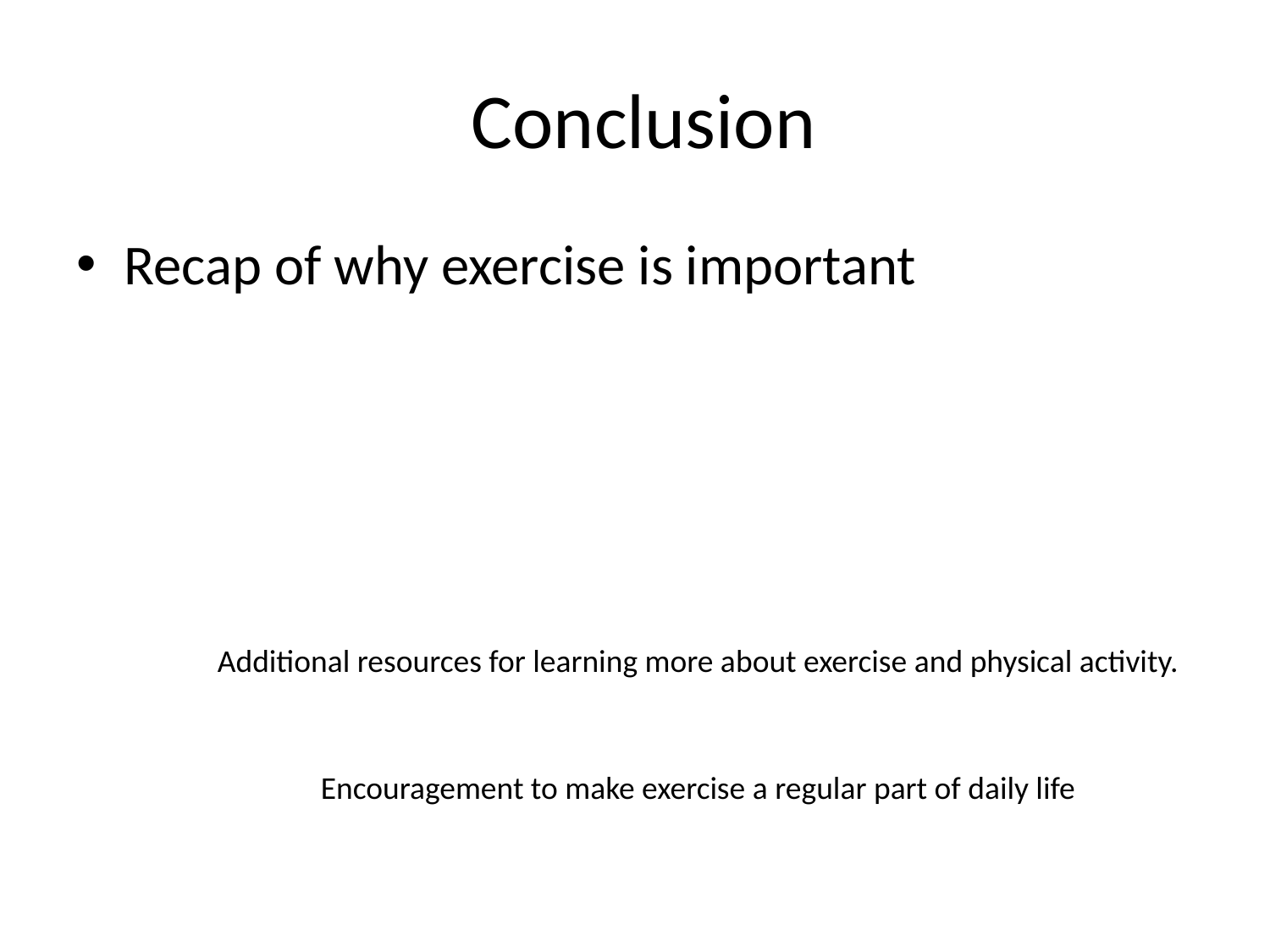

# Conclusion
Recap of why exercise is important
Additional resources for learning more about exercise and physical activity.
Encouragement to make exercise a regular part of daily life